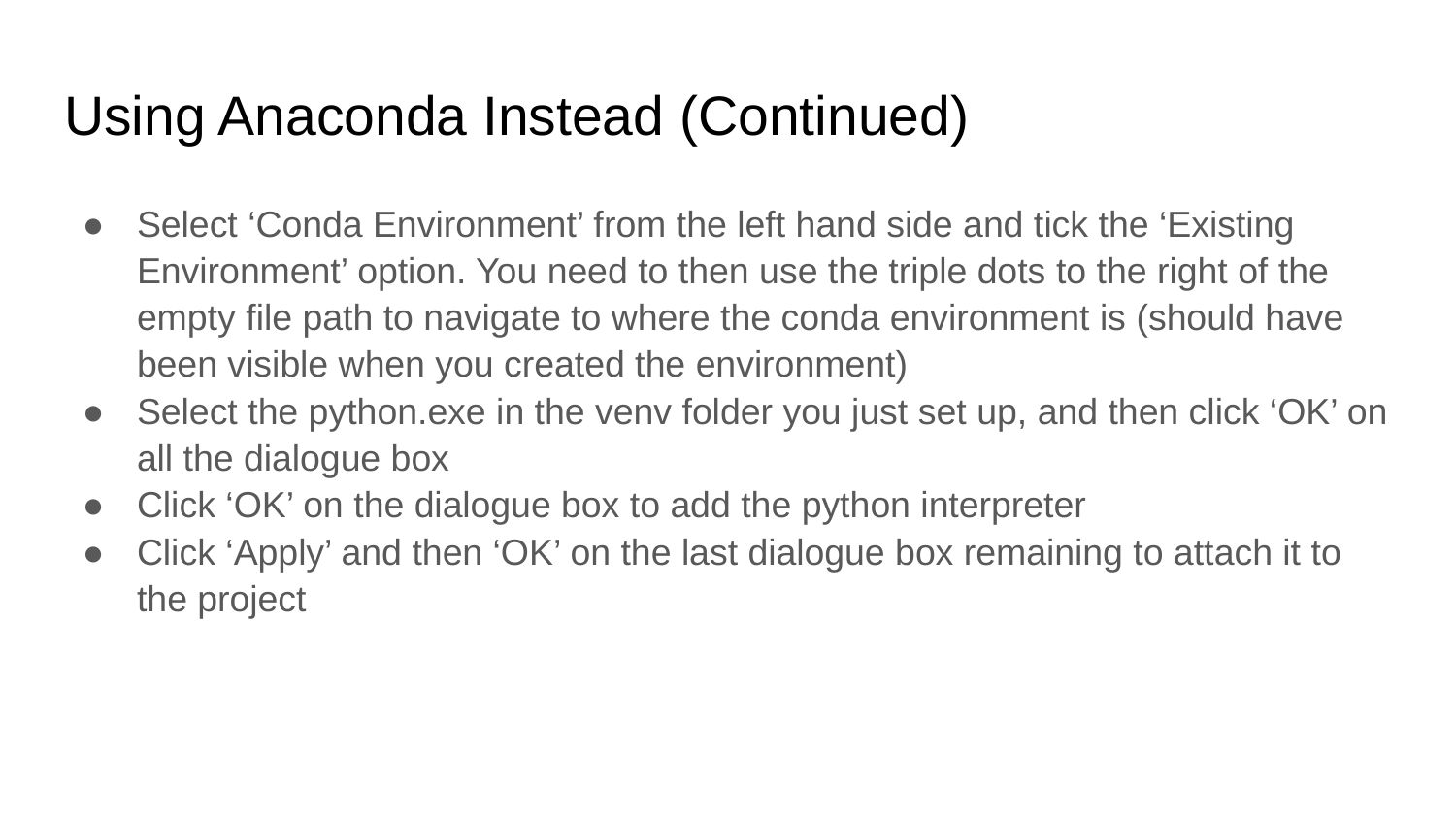

# Using Anaconda Instead (Continued)
Select ‘Conda Environment’ from the left hand side and tick the ‘Existing Environment’ option. You need to then use the triple dots to the right of the empty file path to navigate to where the conda environment is (should have been visible when you created the environment)
Select the python.exe in the venv folder you just set up, and then click ‘OK’ on all the dialogue box
Click ‘OK’ on the dialogue box to add the python interpreter
Click ‘Apply’ and then ‘OK’ on the last dialogue box remaining to attach it to the project